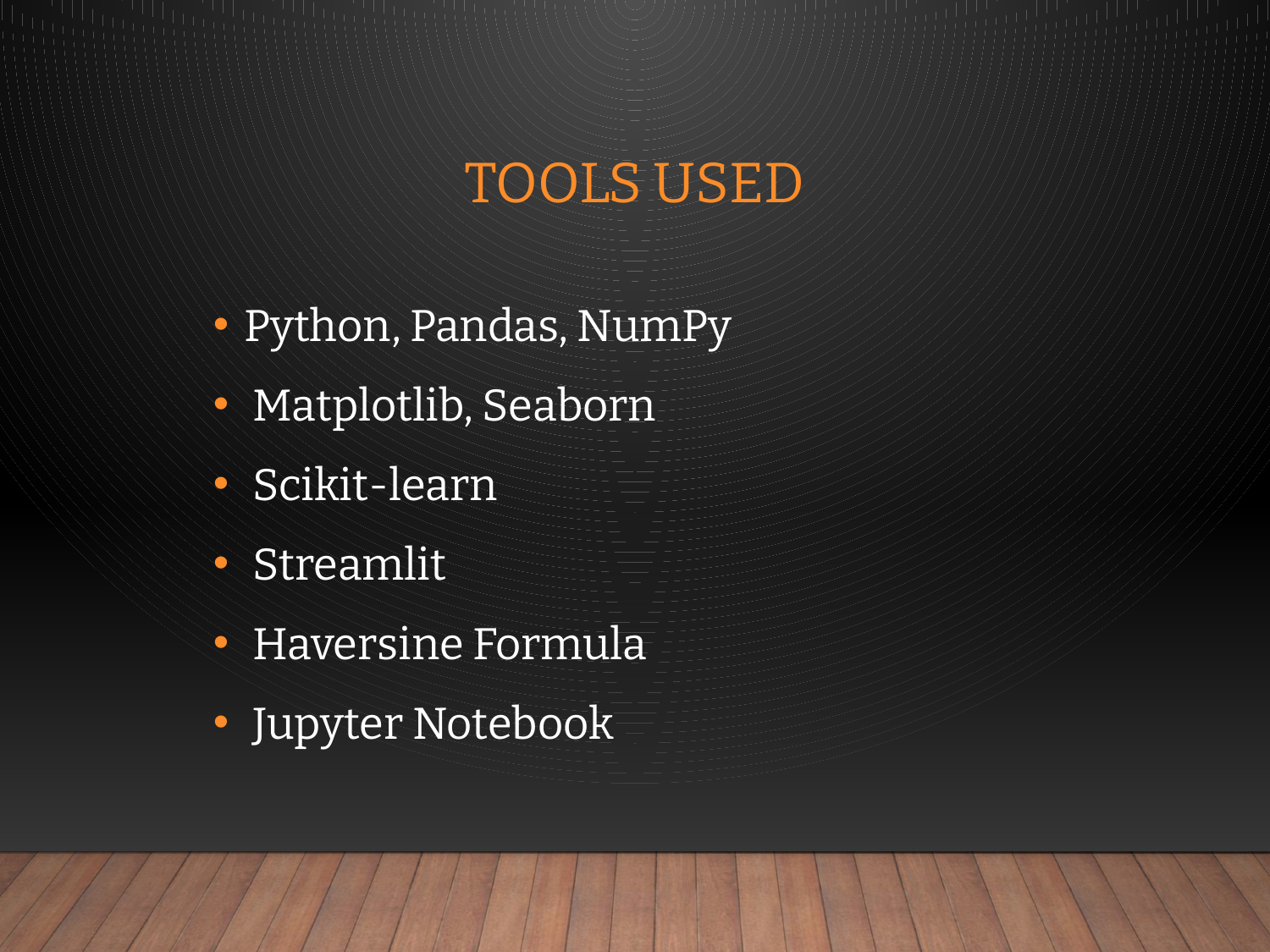

# Tools Used
Python, Pandas, NumPy
 Matplotlib, Seaborn
 Scikit-learn
 Streamlit
 Haversine Formula
 Jupyter Notebook